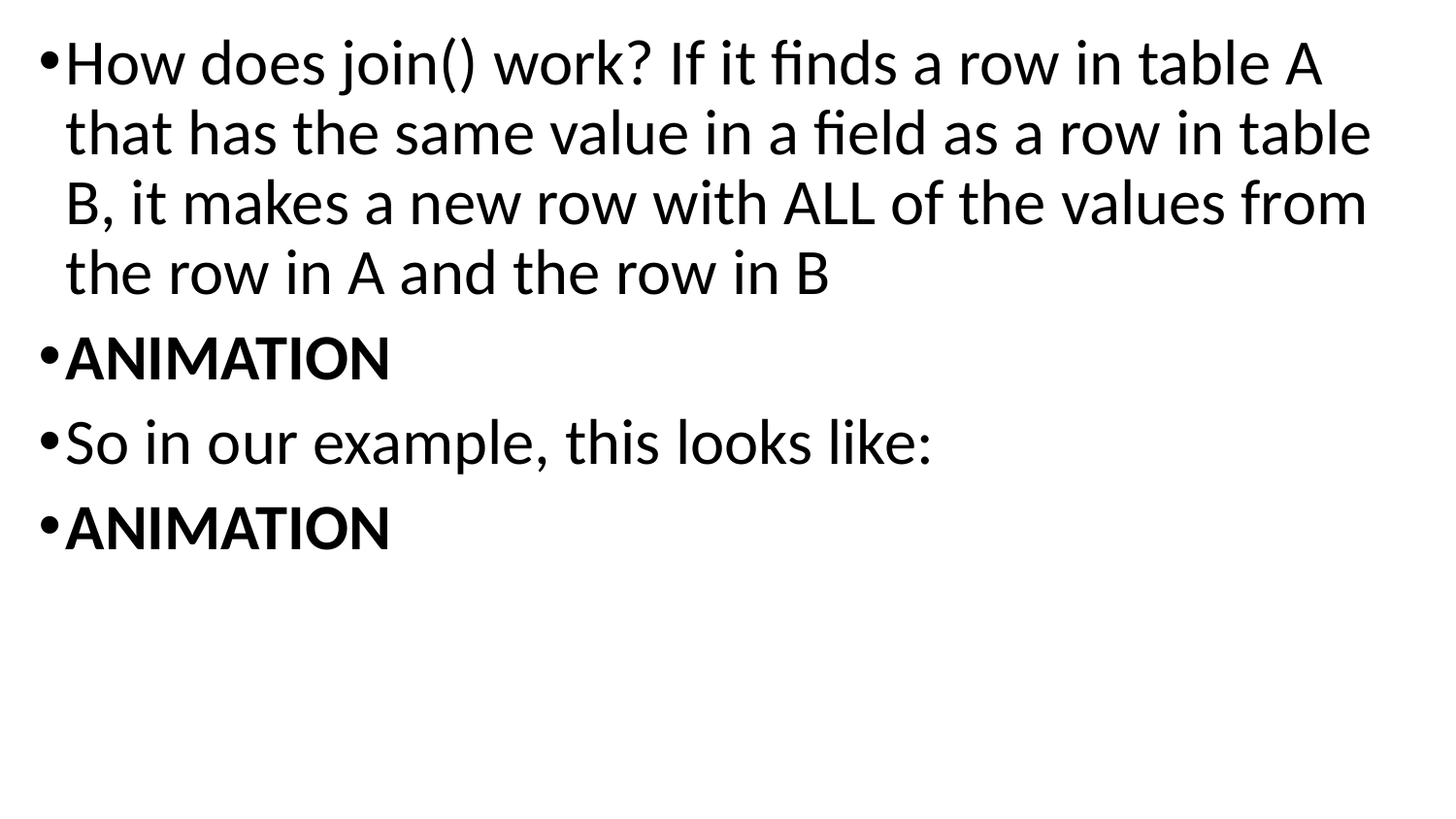

How does join() work? If it finds a row in table A that has the same value in a field as a row in table B, it makes a new row with ALL of the values from the row in A and the row in B
ANIMATION
So in our example, this looks like:
ANIMATION